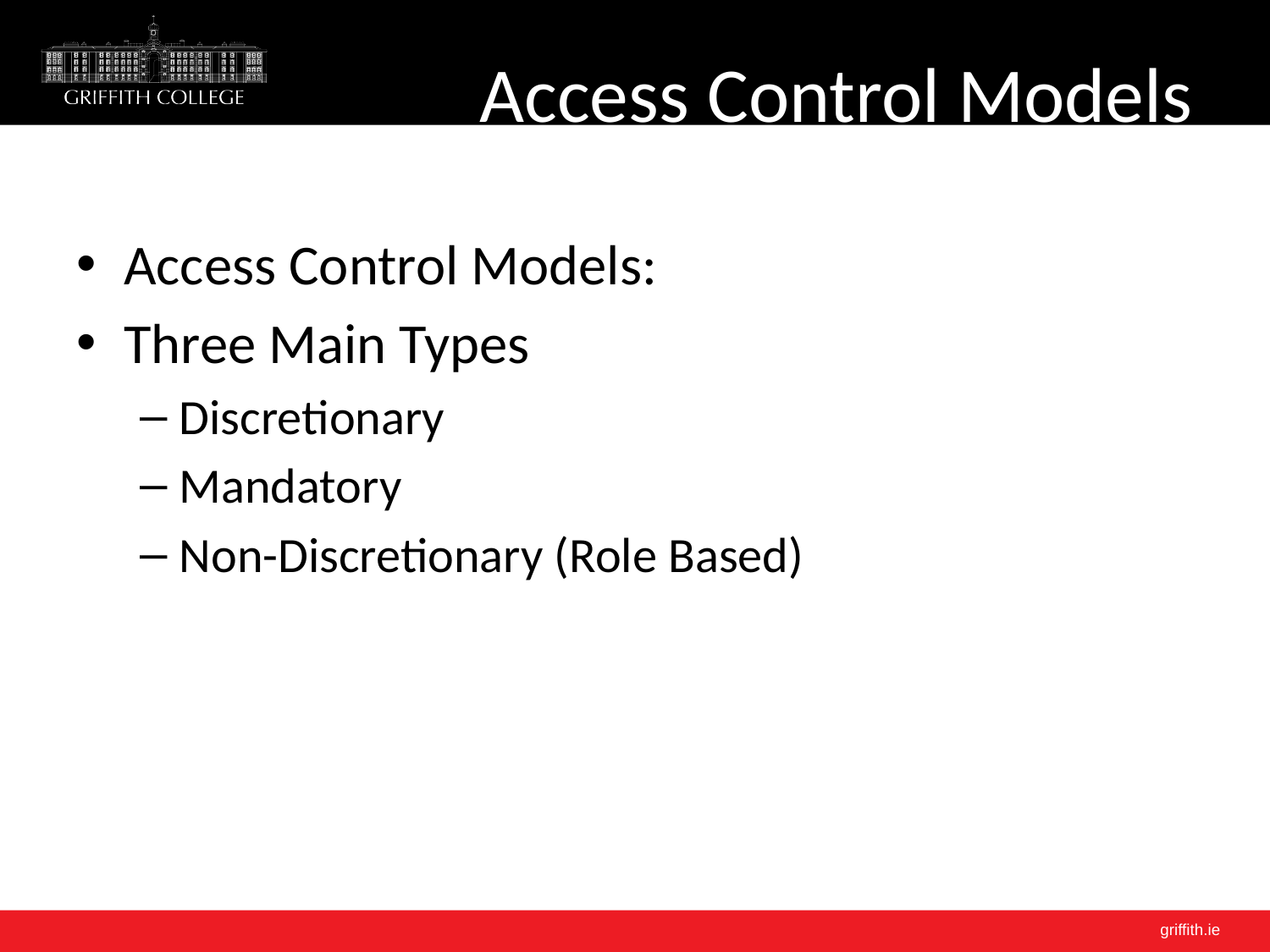

# Access Control Models
Access Control Models:
Three Main Types
Discretionary
Mandatory
Non-Discretionary (Role Based)